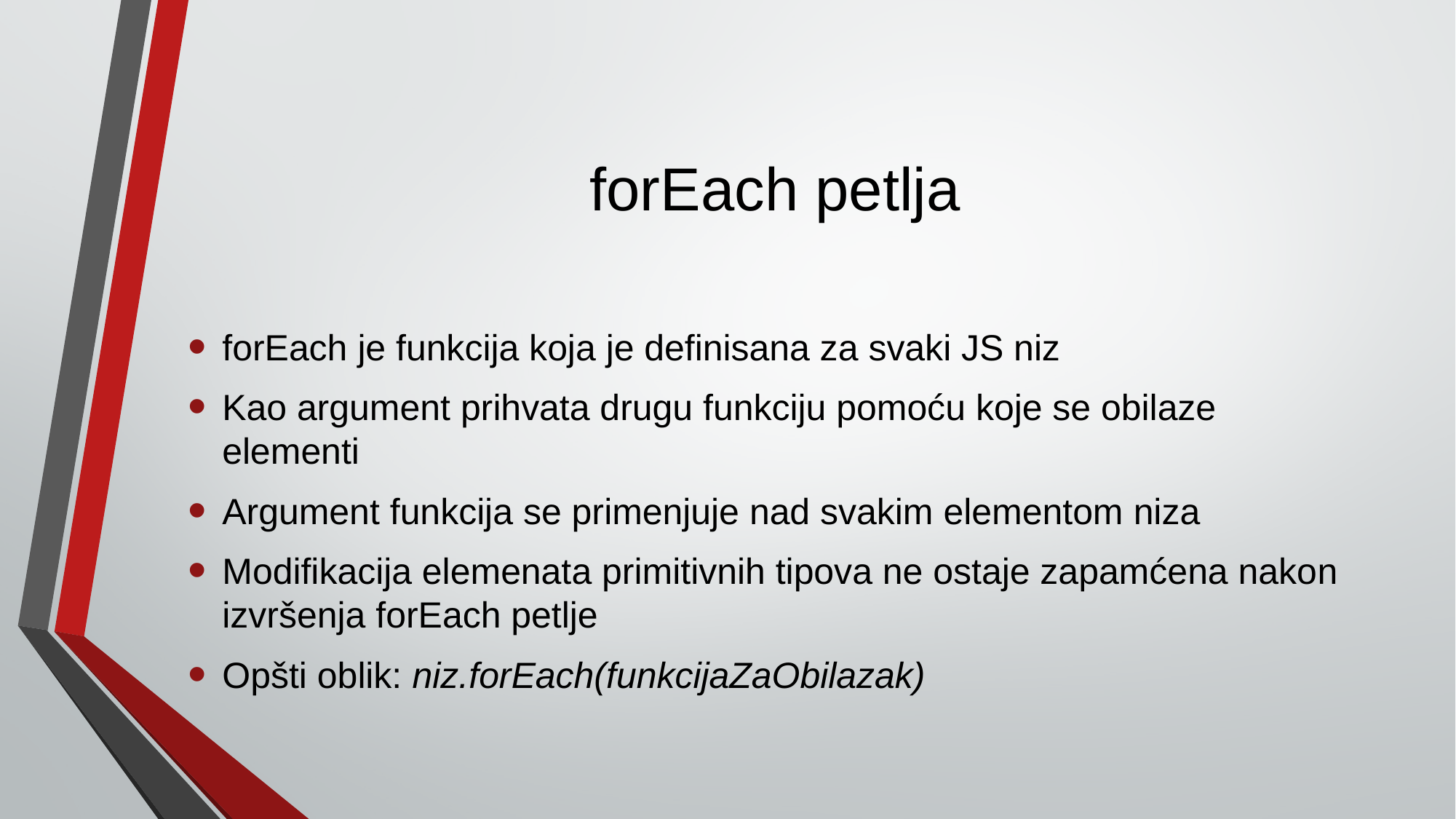

# forEach petlja
forEach je funkcija koja je definisana za svaki JS niz
Kao argument prihvata drugu funkciju pomoću koje se obilaze elementi
Argument funkcija se primenjuje nad svakim elementom niza
Modifikacija elemenata primitivnih tipova ne ostaje zapamćena nakon izvršenja forEach petlje
Opšti oblik: niz.forEach(funkcijaZaObilazak)